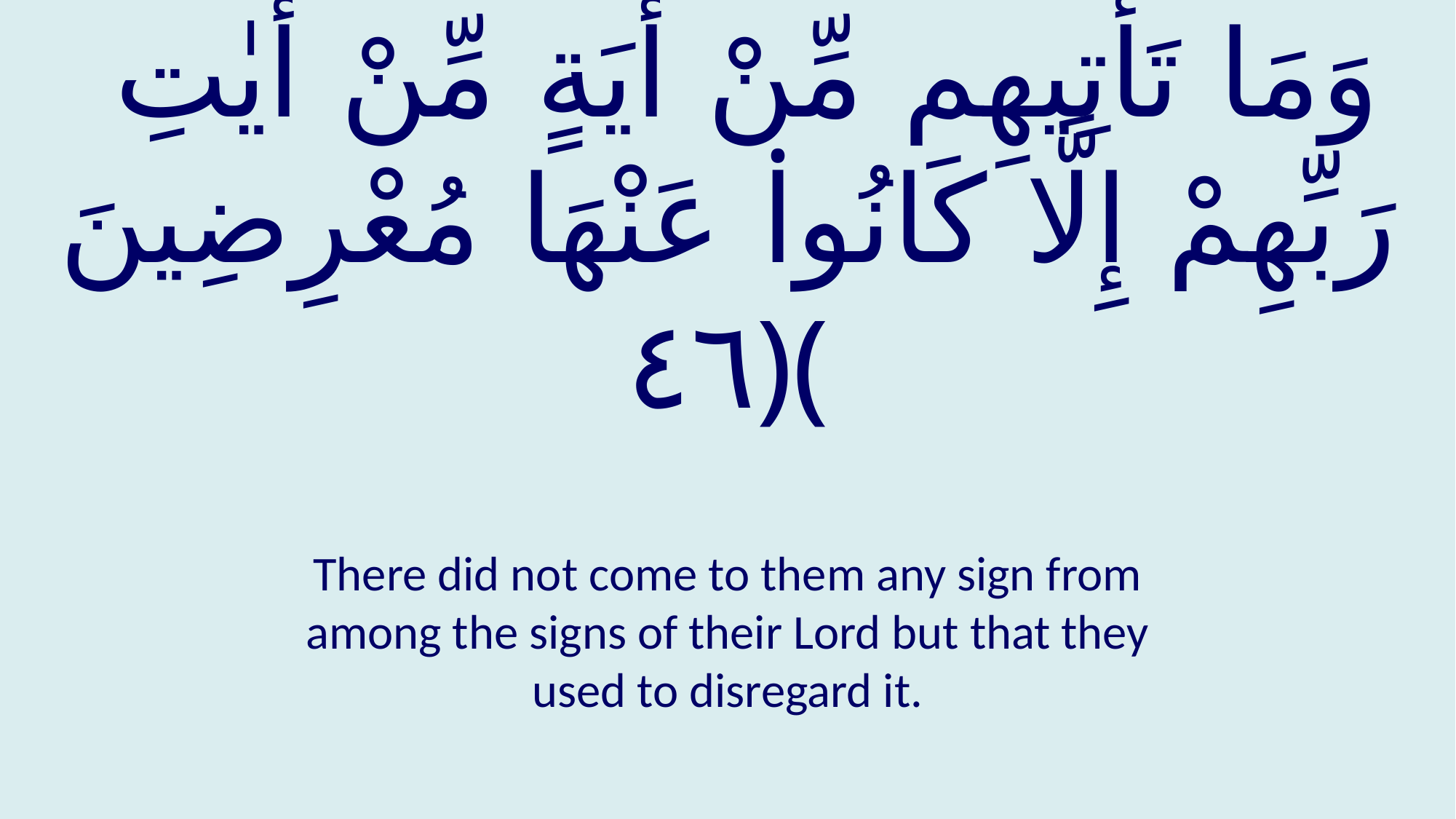

# وَمَا تَأْتِيهِم مِّنْ أَيَةٍ مِّنْ أَيٰتِ رَبِّهِمْ إِلَّا كَانُوا۟ عَنْهَا مُعْرِضِينَ ﴿٤٦﴾
There did not come to them any sign from among the signs of their Lord but that they used to disregard it.